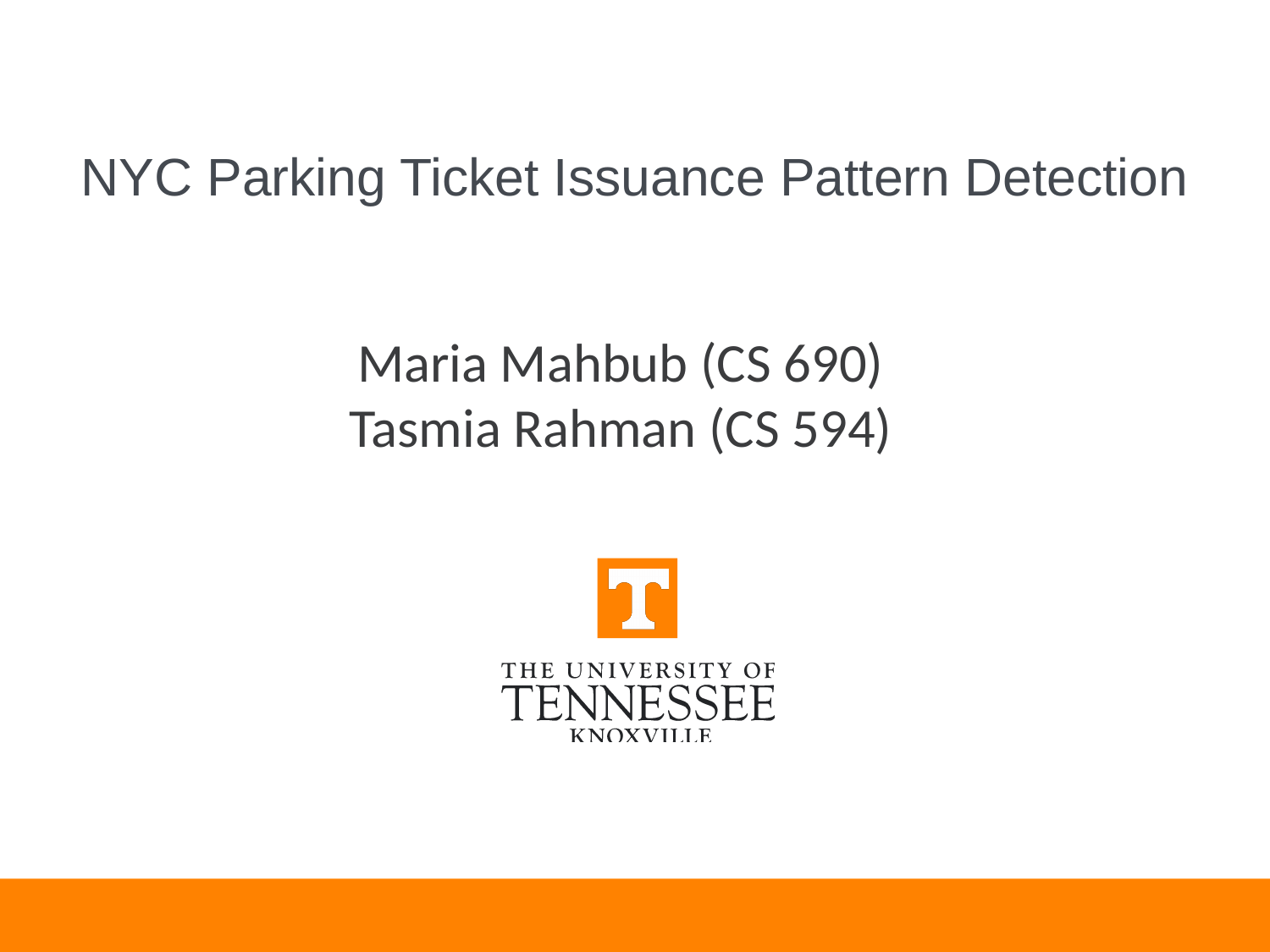

NYC Parking Ticket Issuance Pattern Detection
Maria Mahbub (CS 690)
Tasmia Rahman (CS 594)